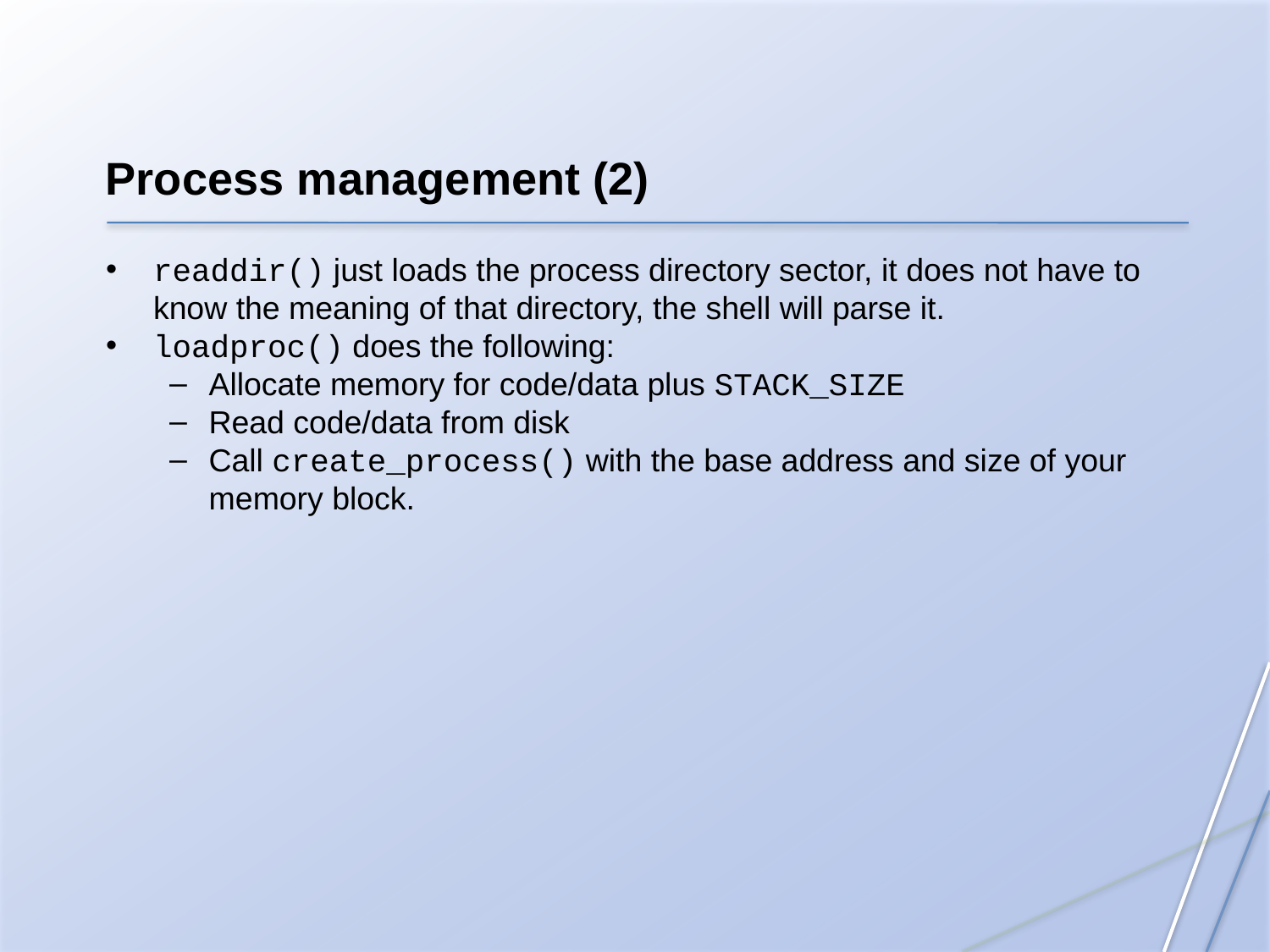

Process management (2)
readdir() just loads the process directory sector, it does not have to know the meaning of that directory, the shell will parse it.
loadproc() does the following:
Allocate memory for code/data plus STACK_SIZE
Read code/data from disk
Call create_process() with the base address and size of your memory block.